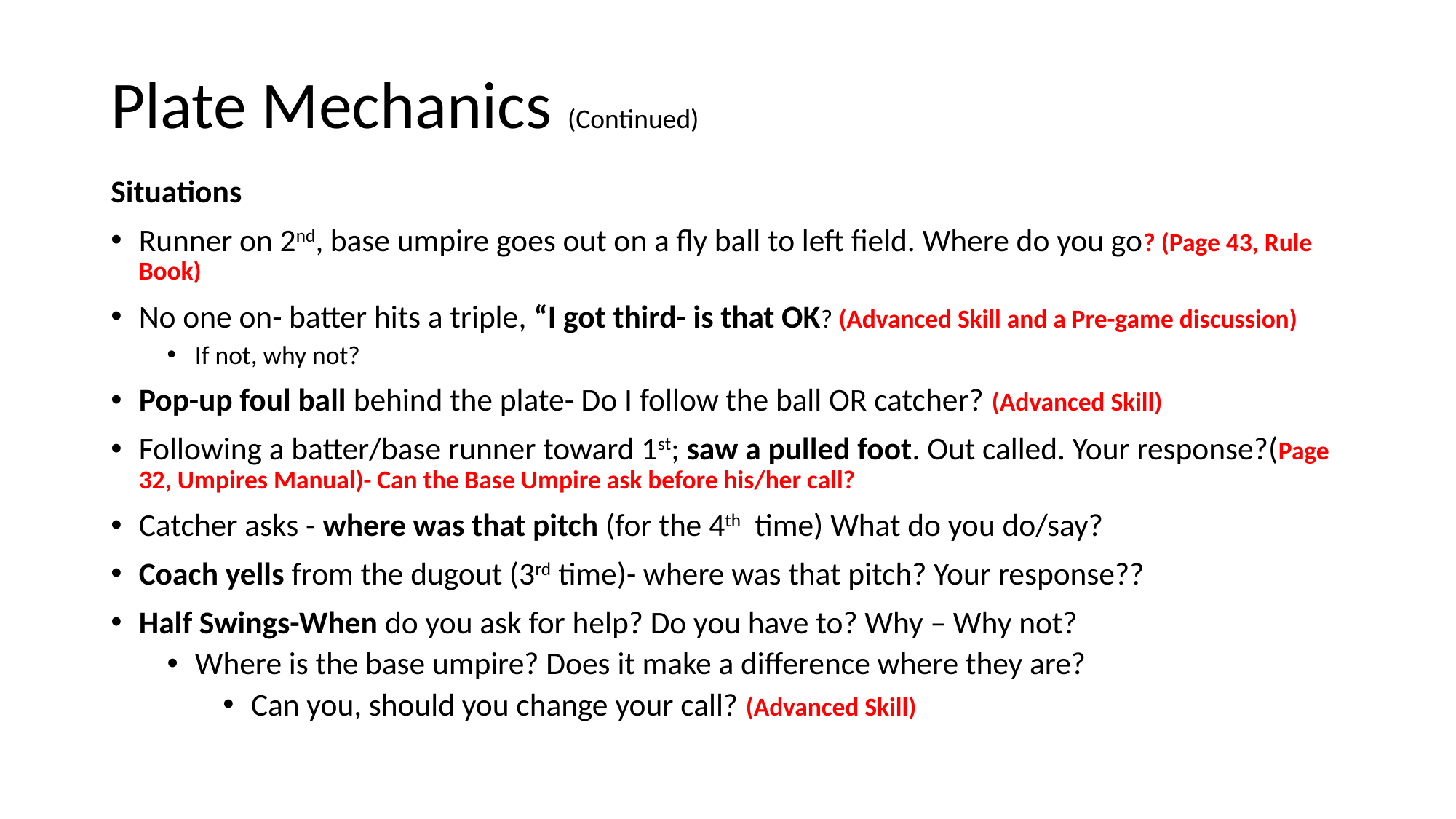

# Plate Mechanics (Continued)
Situations
Runner on 2nd, base umpire goes out on a fly ball to left field. Where do you go? (Page 43, Rule Book)
No one on- batter hits a triple, “I got third- is that OK? (Advanced Skill and a Pre-game discussion)
If not, why not?
Pop-up foul ball behind the plate- Do I follow the ball OR catcher? (Advanced Skill)
Following a batter/base runner toward 1st; saw a pulled foot. Out called. Your response?(Page 32, Umpires Manual)- Can the Base Umpire ask before his/her call?
Catcher asks - where was that pitch (for the 4th  time) What do you do/say?
Coach yells from the dugout (3rd time)- where was that pitch? Your response??
Half Swings-When do you ask for help? Do you have to? Why – Why not?
Where is the base umpire? Does it make a difference where they are?
Can you, should you change your call? (Advanced Skill)